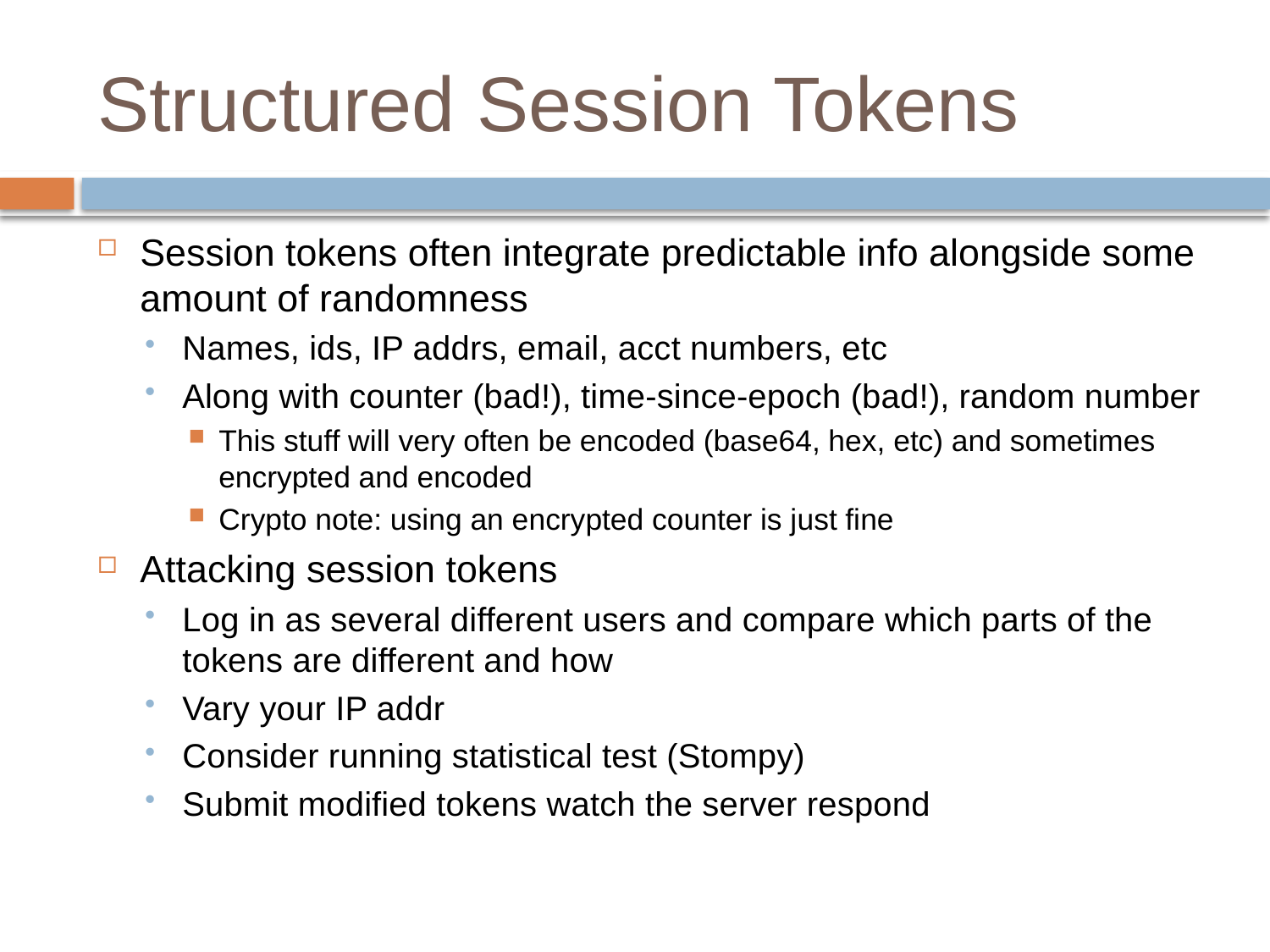

# Structured Session Tokens
Session tokens often integrate predictable info alongside some amount of randomness
Names, ids, IP addrs, email, acct numbers, etc
Along with counter (bad!), time-since-epoch (bad!), random number
This stuff will very often be encoded (base64, hex, etc) and sometimes encrypted and encoded
Crypto note: using an encrypted counter is just fine
Attacking session tokens
Log in as several different users and compare which parts of the tokens are different and how
Vary your IP addr
Consider running statistical test (Stompy)
Submit modified tokens watch the server respond